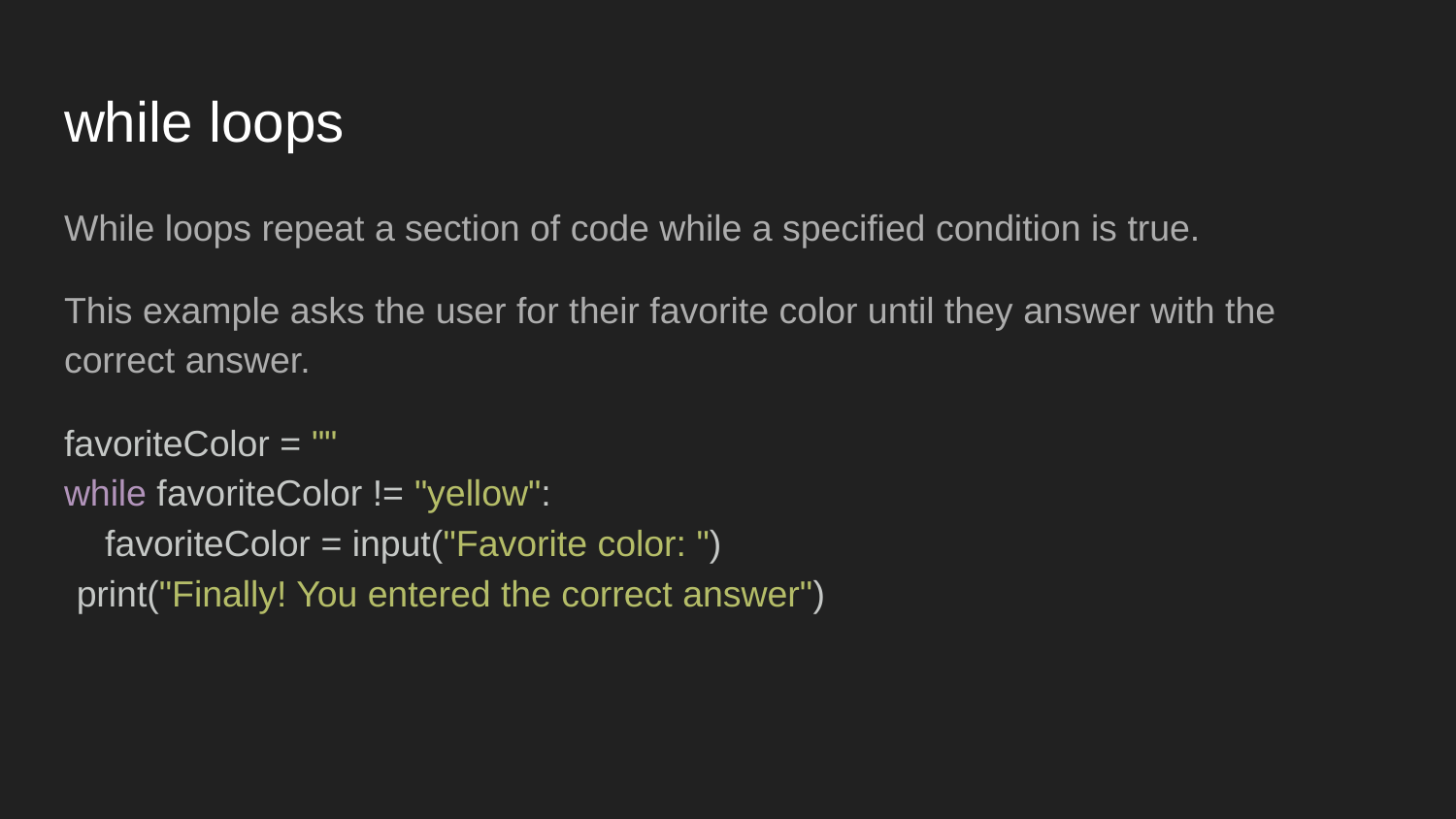

# while loops
While loops repeat a section of code while a specified condition is true.
This example asks the user for their favorite color until they answer with the correct answer.
favoriteColor = ""
while favoriteColor != "yellow":
    favoriteColor = input("Favorite color: ")
print("Finally! You entered the correct answer")